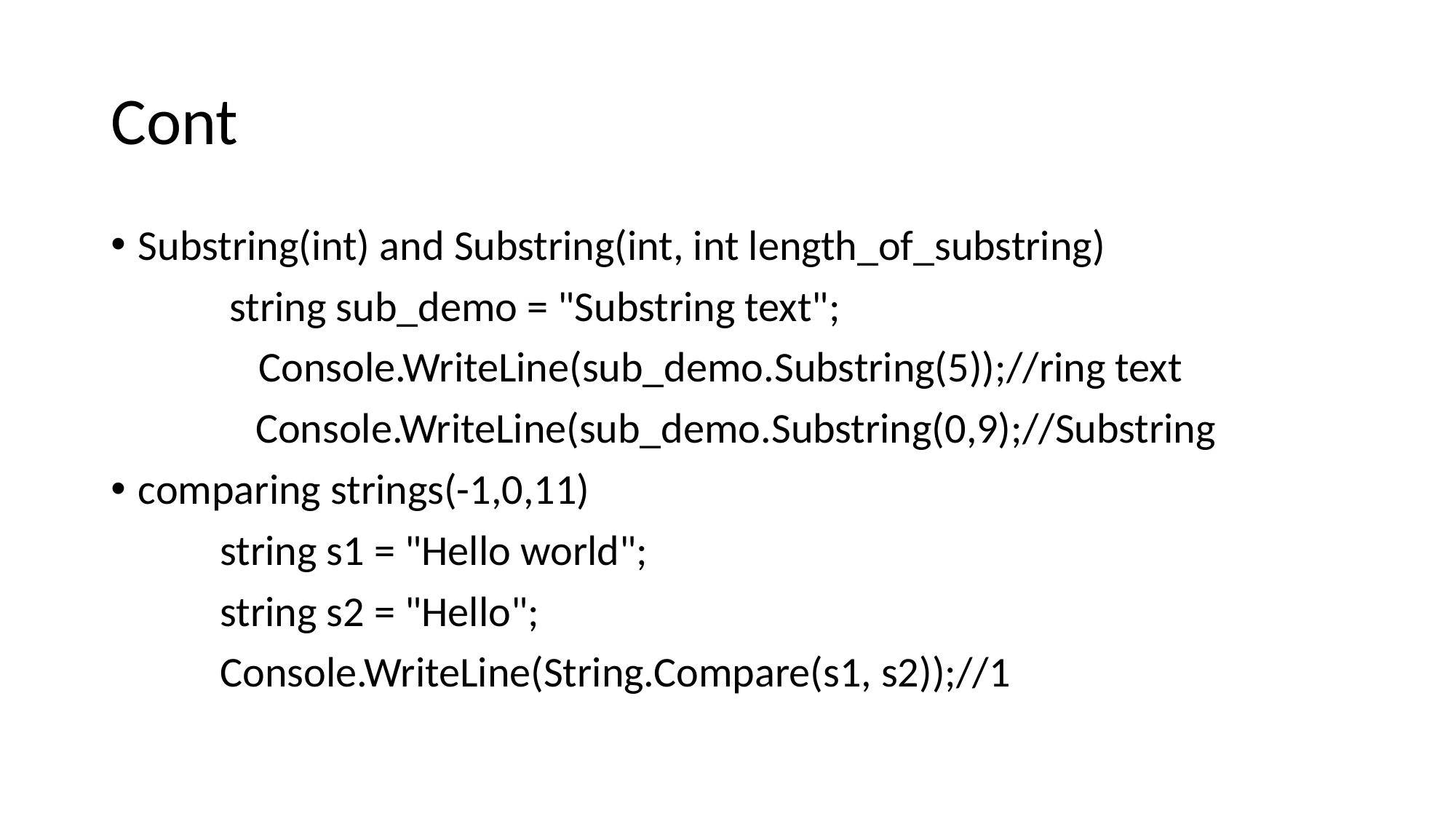

# Cont
Substring(int) and Substring(int, int length_of_substring)
	 string sub_demo = "Substring text";
	    Console.WriteLine(sub_demo.Substring(5));//ring text
               Console.WriteLine(sub_demo.Substring(0,9);//Substring
comparing strings(-1,0,11)
	string s1 = "Hello world";
	string s2 = "Hello";
	Console.WriteLine(String.Compare(s1, s2));//1